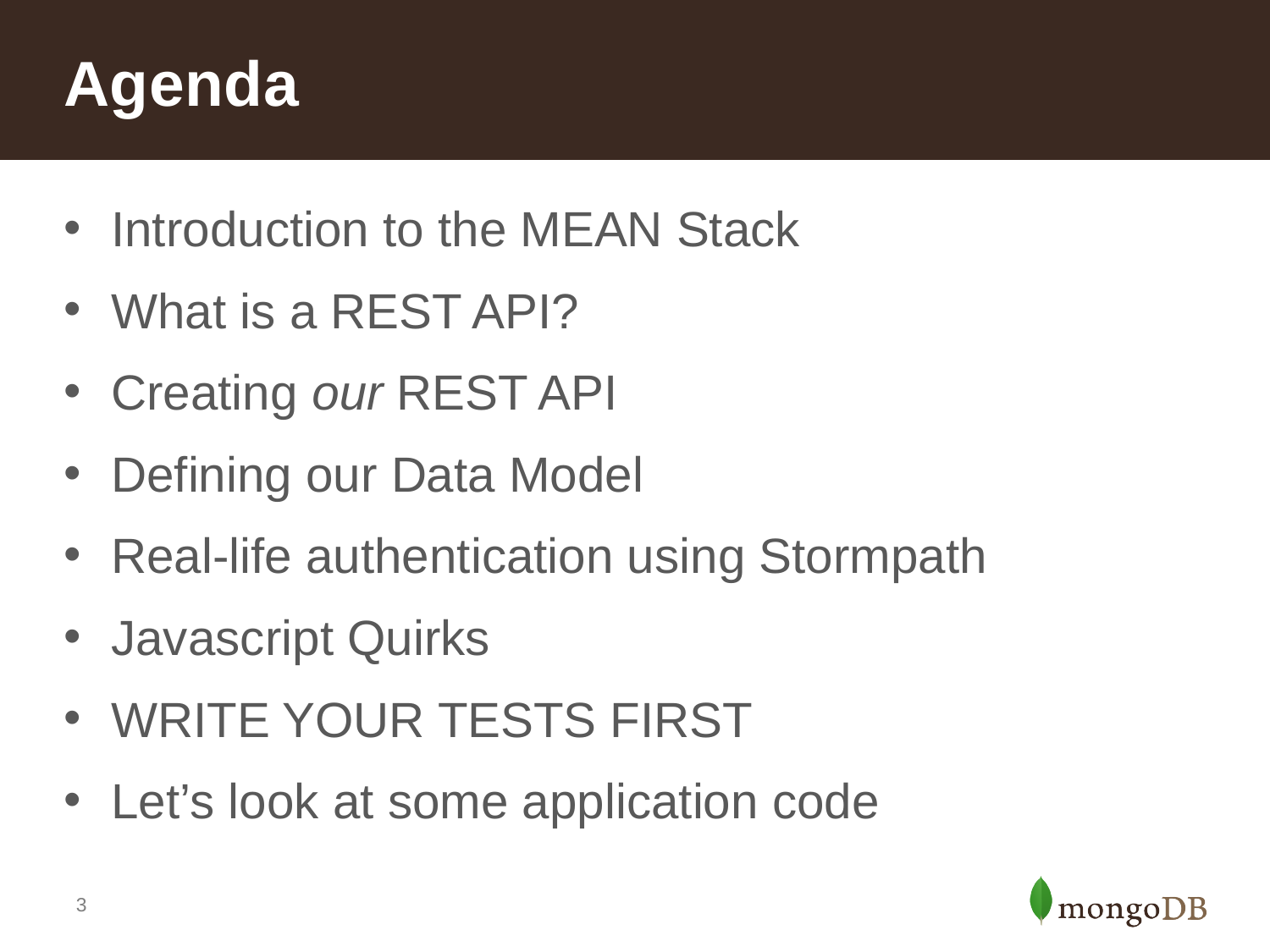

# Agenda
Introduction to the MEAN Stack
What is a REST API?
Creating our REST API
Defining our Data Model
Real-life authentication using Stormpath
Javascript Quirks
WRITE YOUR TESTS FIRST
Let’s look at some application code